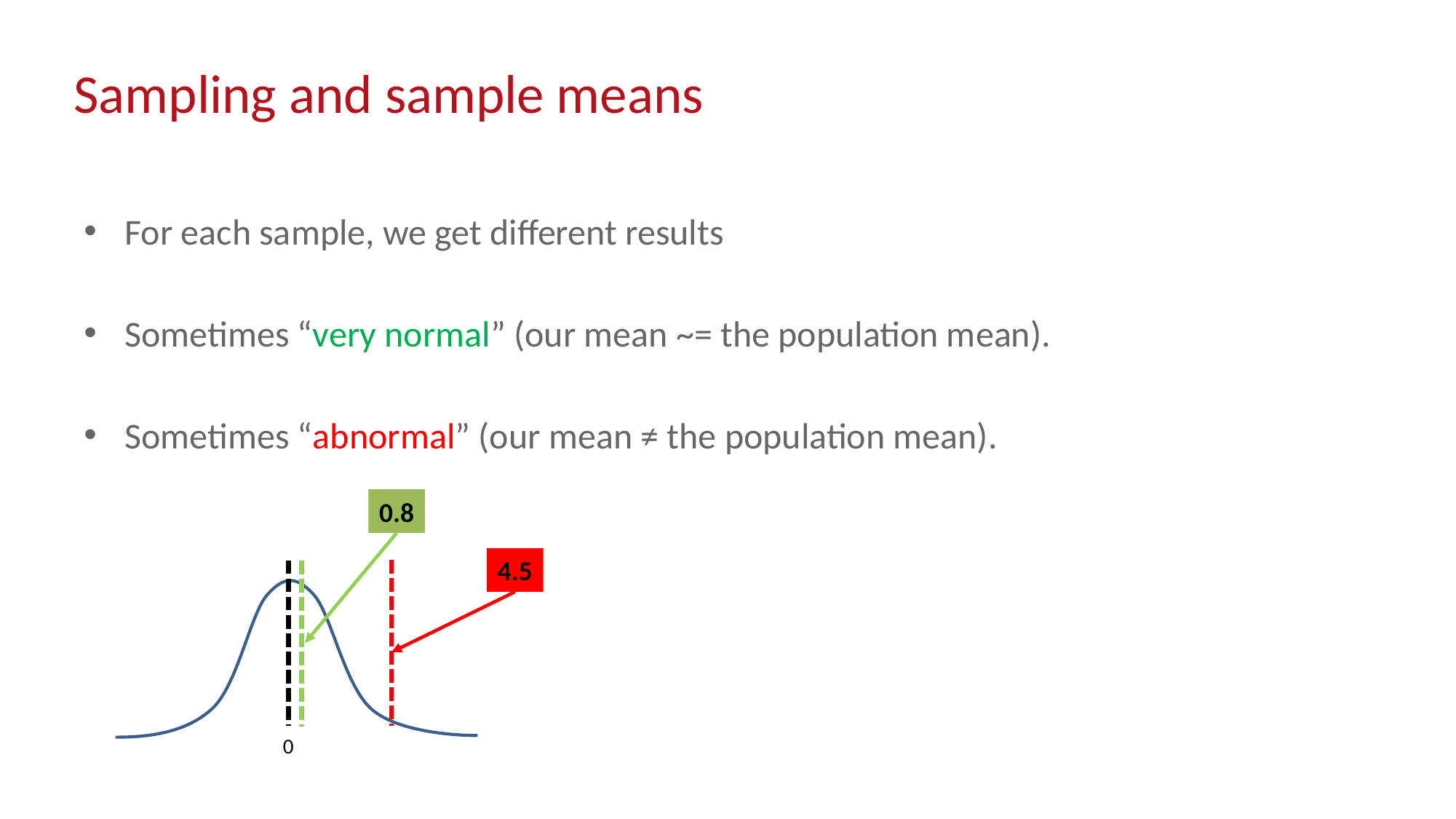

# Sampling and sample means
For each sample, we get different results

Sometimes “very normal” (our mean ~= the population mean).

Sometimes “abnormal” (our mean ≠ the population mean).

0.8
4.5

0